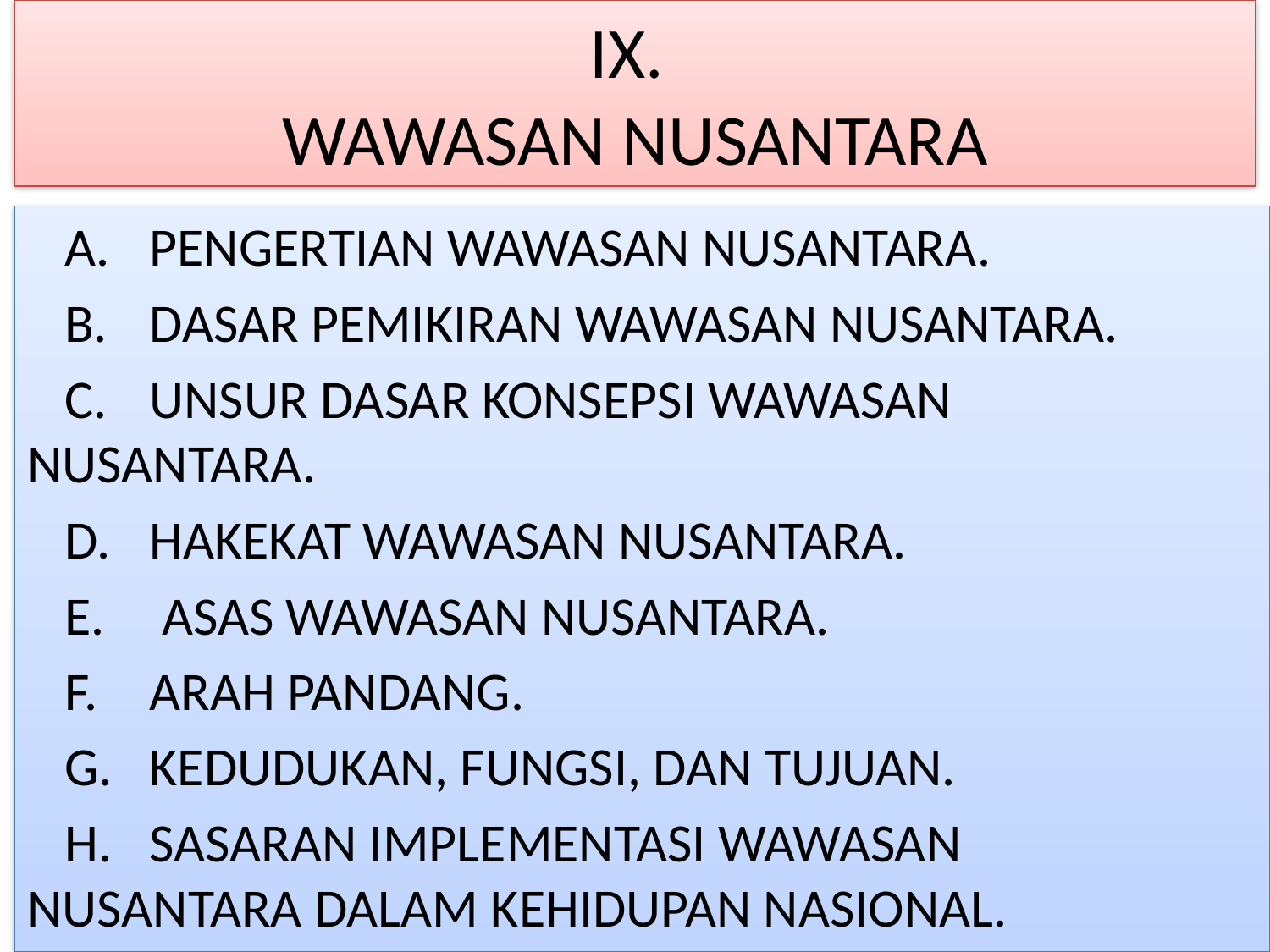

# IX. WAWASAN NUSANTARA
   A. 	PENGERTIAN WAWASAN NUSANTARA.
   B. 	DASAR PEMIKIRAN WAWASAN NUSANTARA.
   C. 	UNSUR DASAR KONSEPSI WAWASAN    	NUSANTARA.
   D.   	HAKEKAT WAWASAN NUSANTARA.
   E.  	 ASAS WAWASAN NUSANTARA.
   F.   	ARAH PANDANG.
   G. 	KEDUDUKAN, FUNGSI, DAN TUJUAN.
   H. 	SASARAN IMPLEMENTASI WAWASAN 	NUSANTARA DALAM KEHIDUPAN NASIONAL.